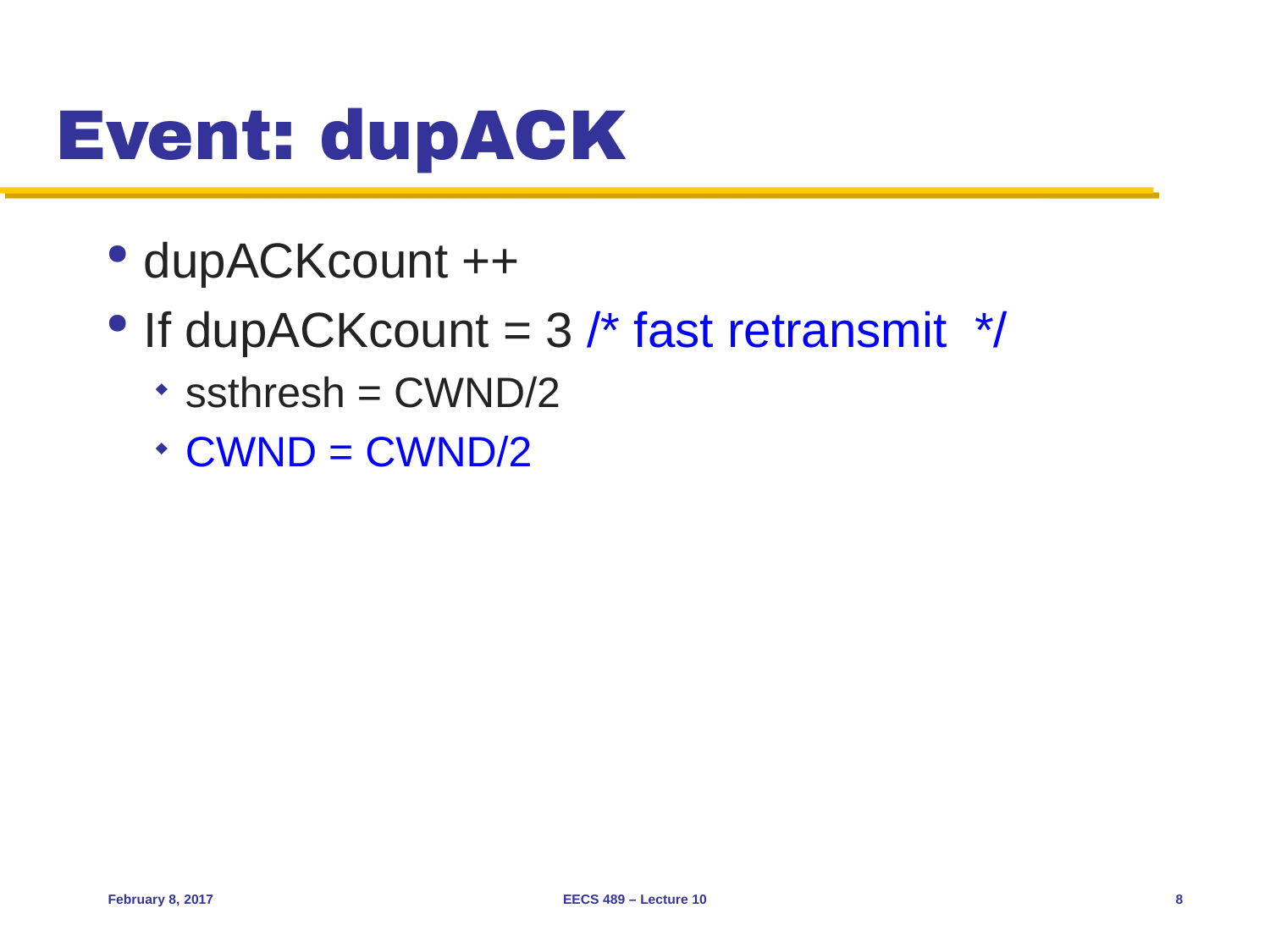

# Event: dupACK
dupACKcount ++
If dupACKcount = 3 /* fast retransmit  */
ssthresh = CWND/2
CWND = CWND/2

February 8, 2017
EECS 489 – Lecture 10
8